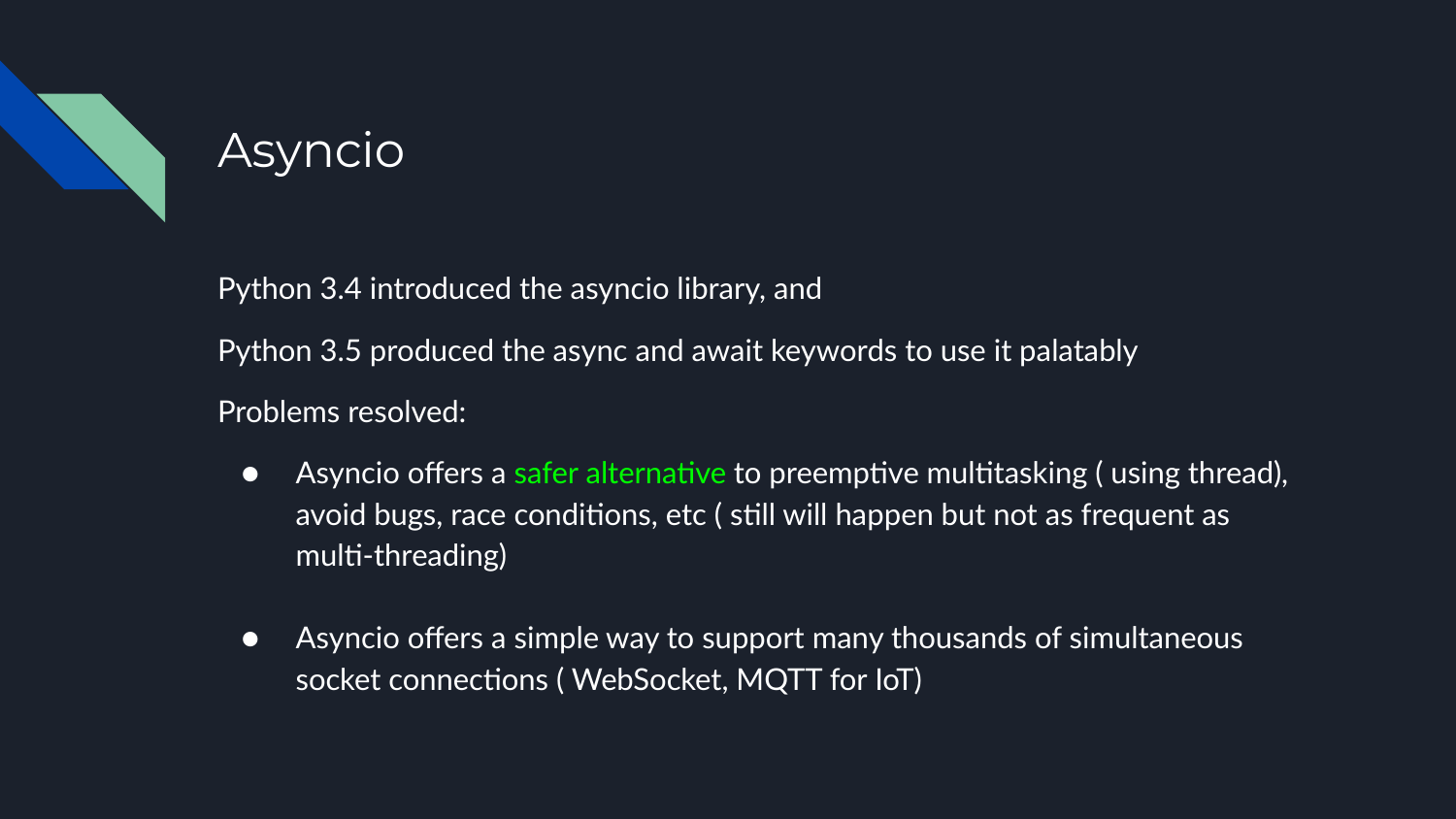

# Asyncio
Python 3.4 introduced the asyncio library, and
Python 3.5 produced the async and await keywords to use it palatably
Problems resolved:
Asyncio offers a safer alternative to preemptive multitasking ( using thread), avoid bugs, race conditions, etc ( still will happen but not as frequent as multi-threading)
Asyncio offers a simple way to support many thousands of simultaneous socket connections ( WebSocket, MQTT for IoT)